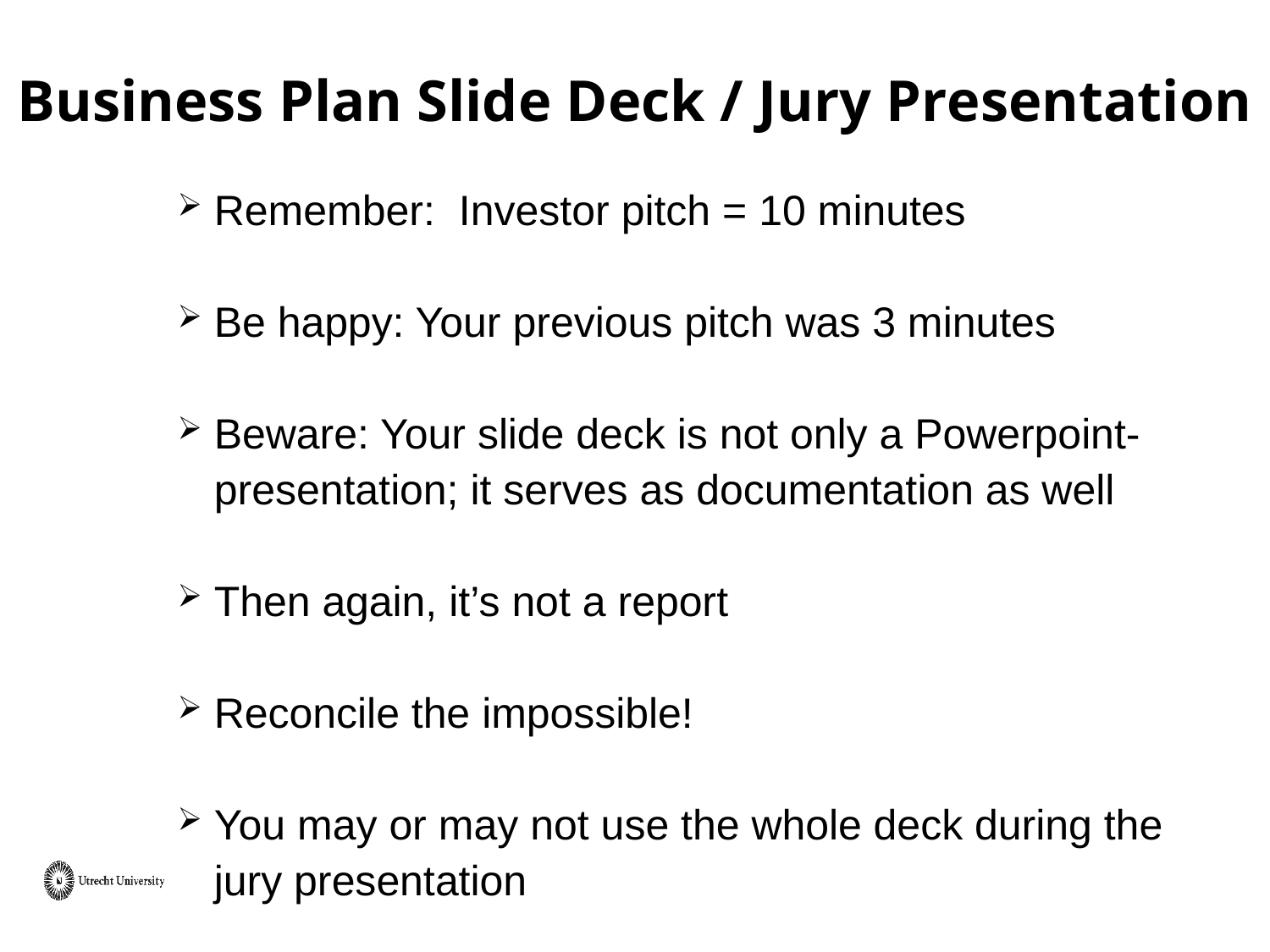

# Business Plan Slide Deck / Jury Presentation
Remember:  Investor pitch = 10 minutes

Be happy: Your previous pitch was 3 minutes

Beware: Your slide deck is not only a Powerpoint-presentation; it serves as documentation as well

Then again, it’s not a report

Reconcile the impossible!

You may or may not use the whole deck during the jury presentation